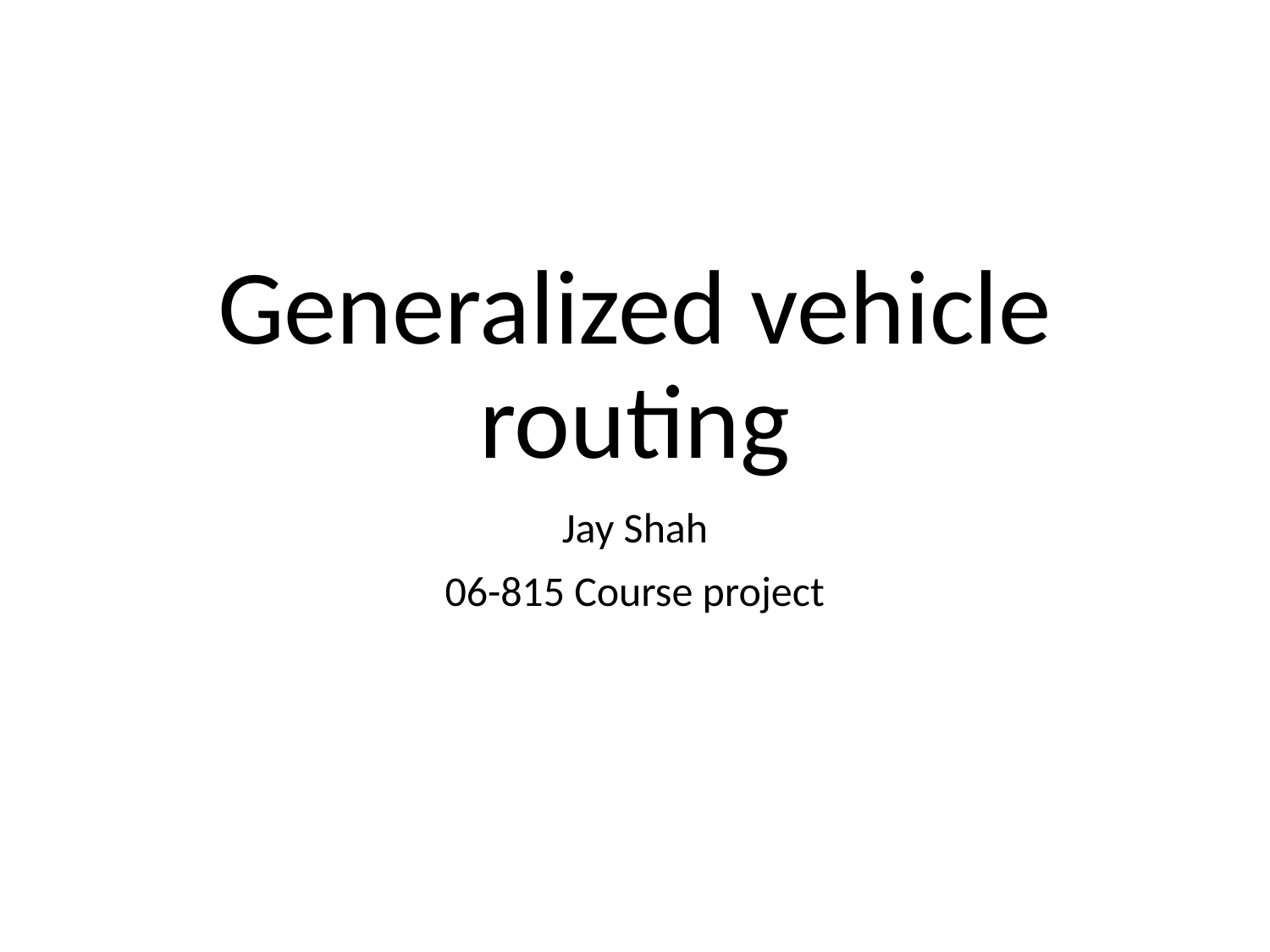

# Generalized vehicle routing
Jay Shah
06-815 Course project